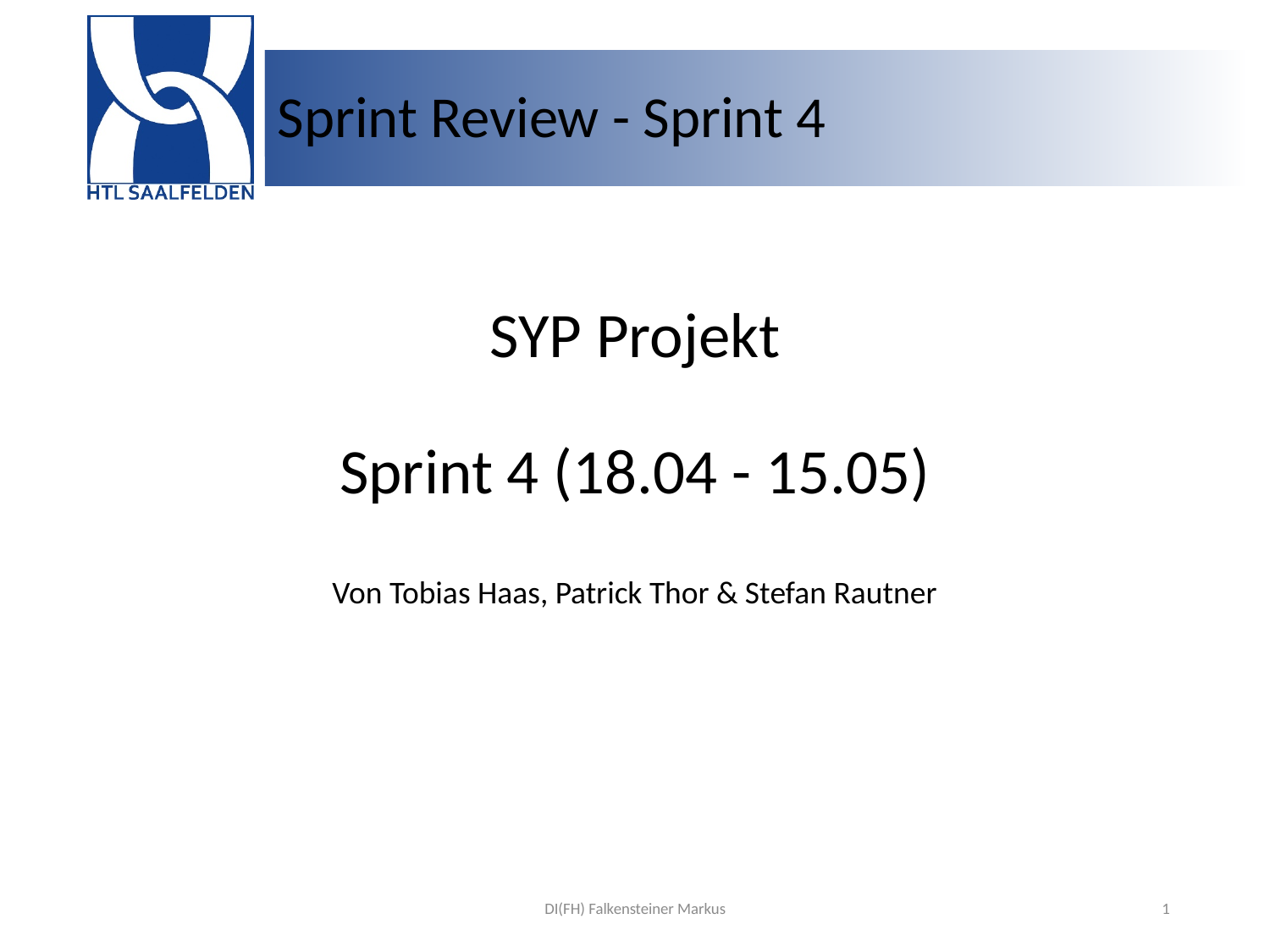

# Sprint Review - Sprint 4
SYP Projekt

Sprint 4 (18.04 - 15.05)

Von Tobias Haas, Patrick Thor & Stefan Rautner
DI(FH) Falkensteiner Markus
1